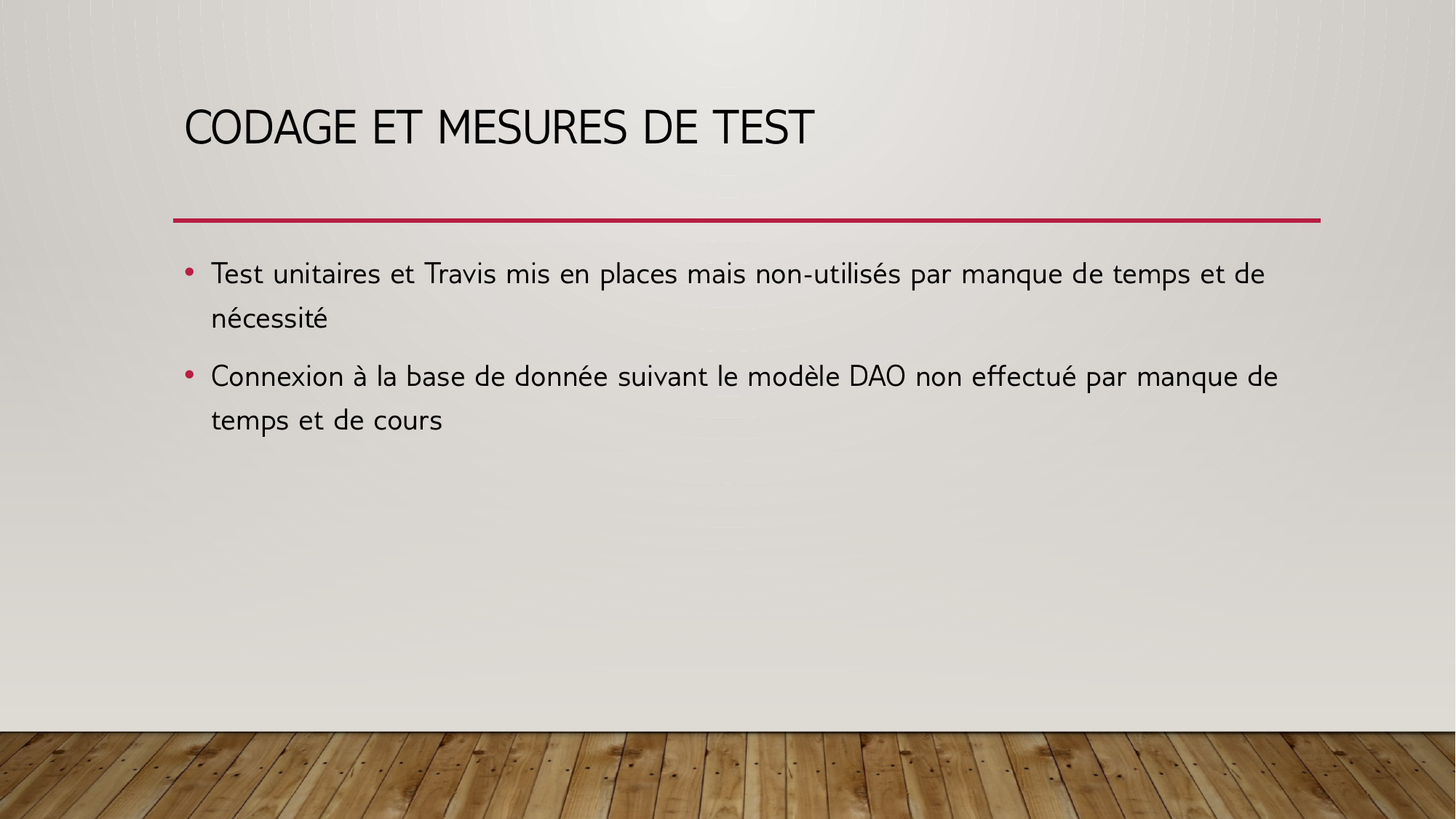

# Codage ET mesures de test
Test unitaires et Travis mis en places mais non-utilisés par manque de temps et de nécessité
Connexion à la base de donnée suivant le modèle DAO non effectué par manque de temps et de cours